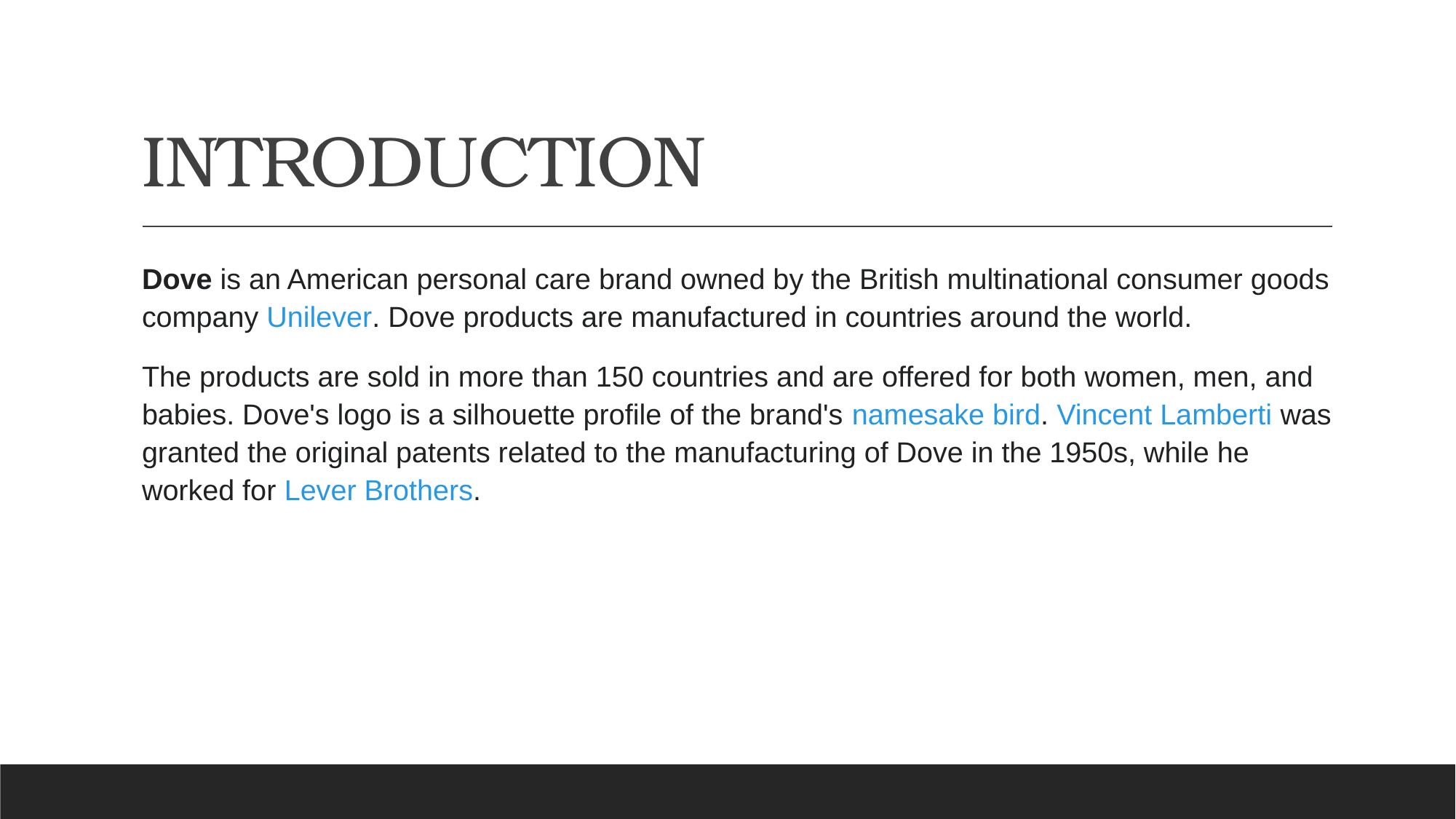

# INTRODUCTION
Dove is an American personal care brand owned by the British multinational consumer goods company Unilever. Dove products are manufactured in countries around the world.
The products are sold in more than 150 countries and are offered for both women, men, and babies. Dove's logo is a silhouette profile of the brand's namesake bird. Vincent Lamberti was granted the original patents related to the manufacturing of Dove in the 1950s, while he worked for Lever Brothers.